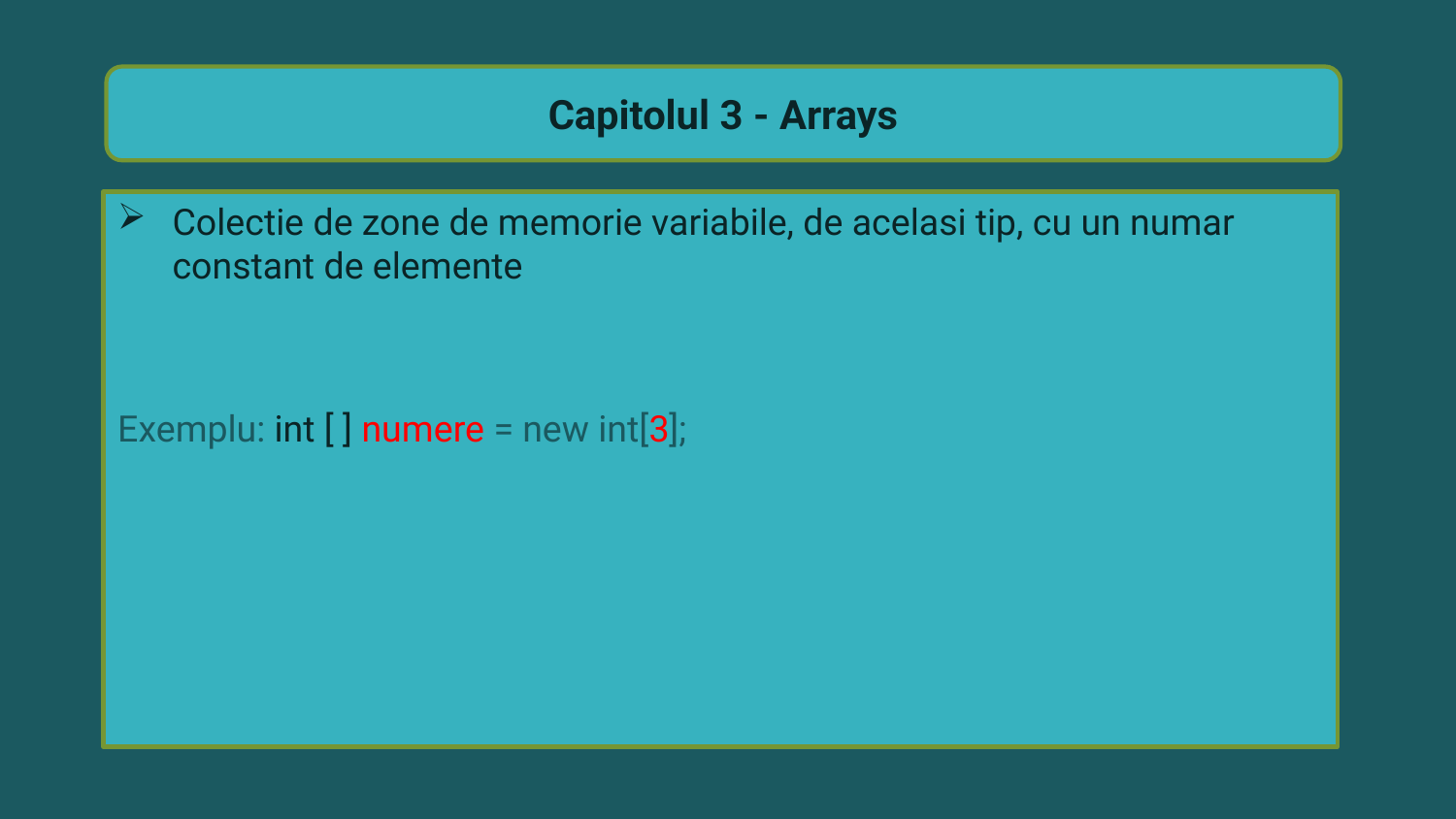

Capitolul 3 - Arrays
Colectie de zone de memorie variabile, de acelasi tip, cu un numar constant de elemente

Exemplu: int [ ] numere = new int[3];